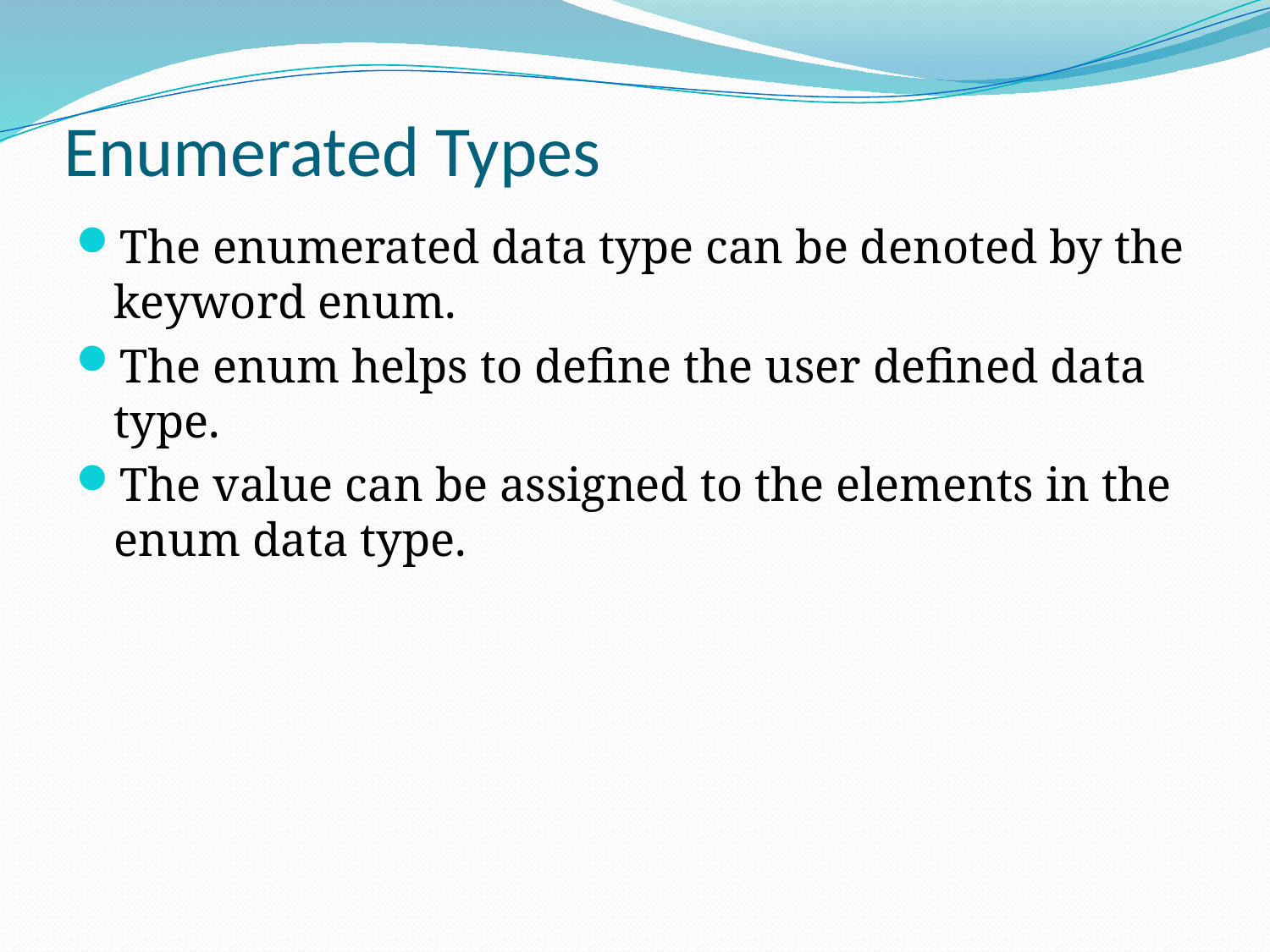

# Enumerated Types
The enumerated data type can be denoted by the keyword enum.
The enum helps to define the user defined data type.
The value can be assigned to the elements in the enum data type.